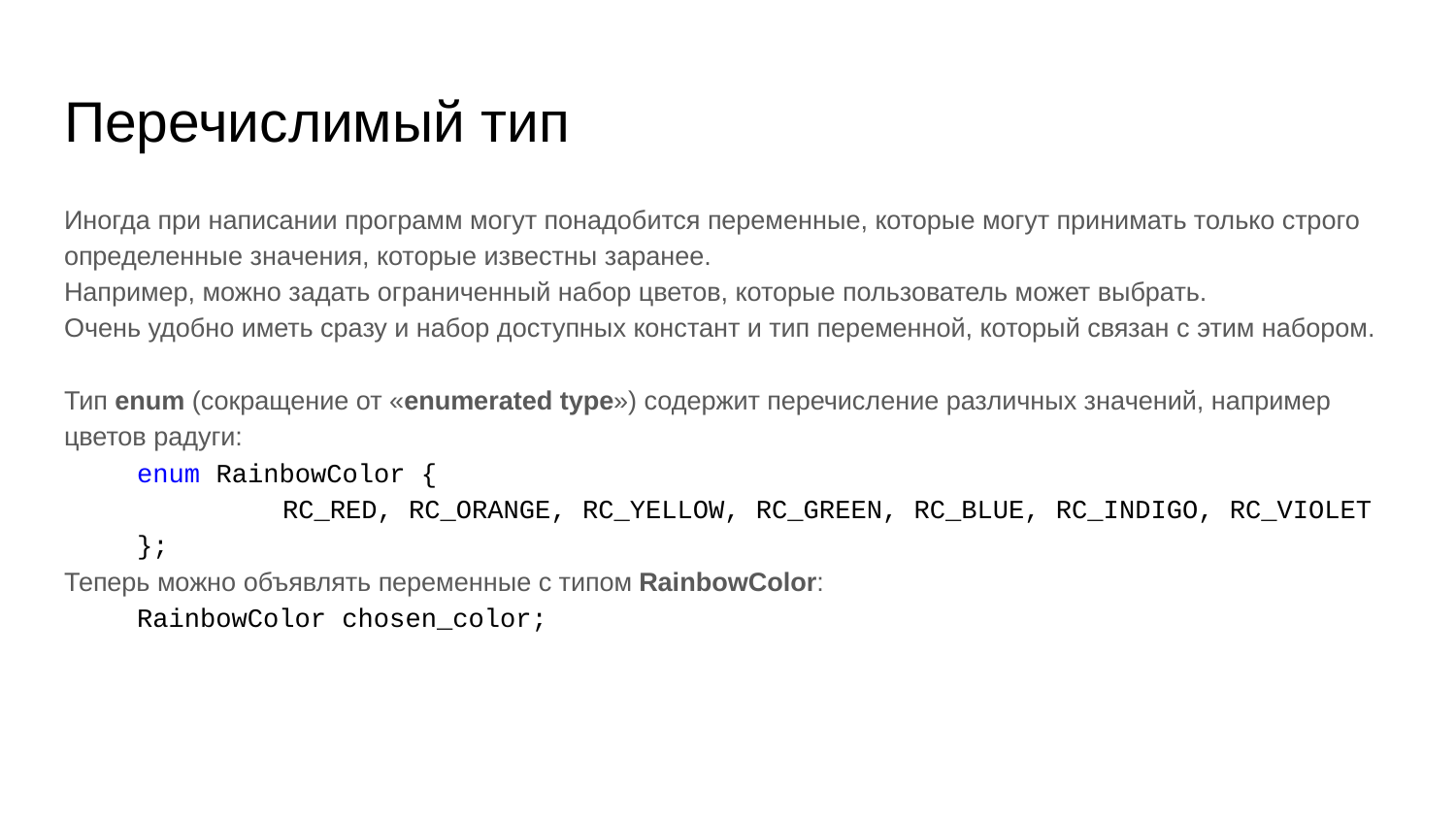

# Перечислимый тип
Иногда при написании программ могут понадобится переменные, которые могут принимать только строго определенные значения, которые известны заранее.
Например, можно задать ограниченный набор цветов, которые пользователь может выбрать.
Очень удобно иметь сразу и набор доступных констант и тип переменной, который связан с этим набором.

Тип enum (сокращение от «enumerated type») содержит перечисление различных значений, например цветов радуги:
enum RainbowColor {
	RC_RED, RC_ORANGE, RC_YELLOW, RC_GREEN, RC_BLUE, RC_INDIGO, RC_VIOLET
};
Теперь можно объявлять переменные с типом RainbowColor:
RainbowColor chosen_color;